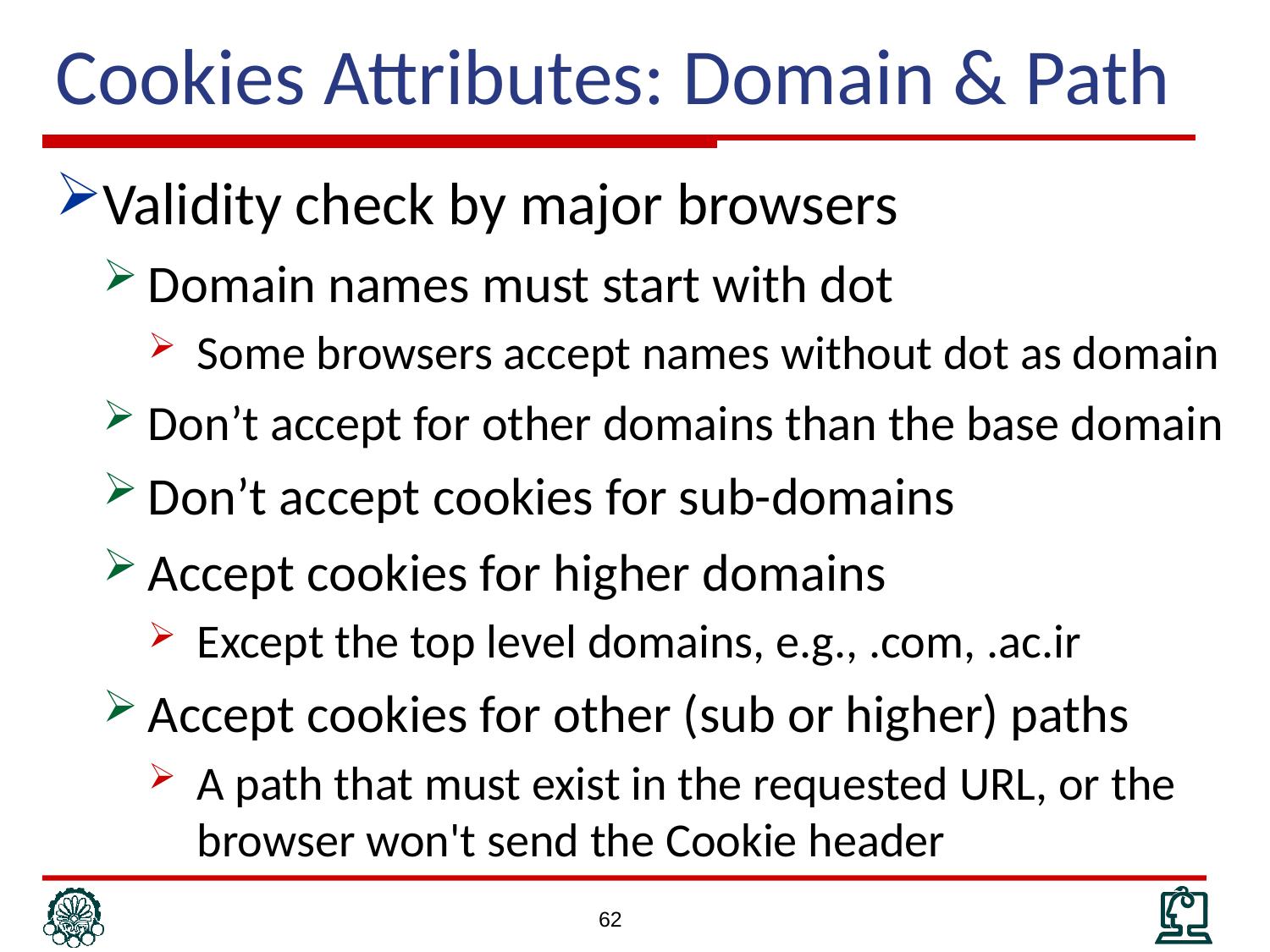

# Cookies Attributes: Domain & Path
Validity check by major browsers
Domain names must start with dot
Some browsers accept names without dot as domain
Don’t accept for other domains than the base domain
Don’t accept cookies for sub-domains
Accept cookies for higher domains
Except the top level domains, e.g., .com, .ac.ir
Accept cookies for other (sub or higher) paths
A path that must exist in the requested URL, or the browser won't send the Cookie header

62